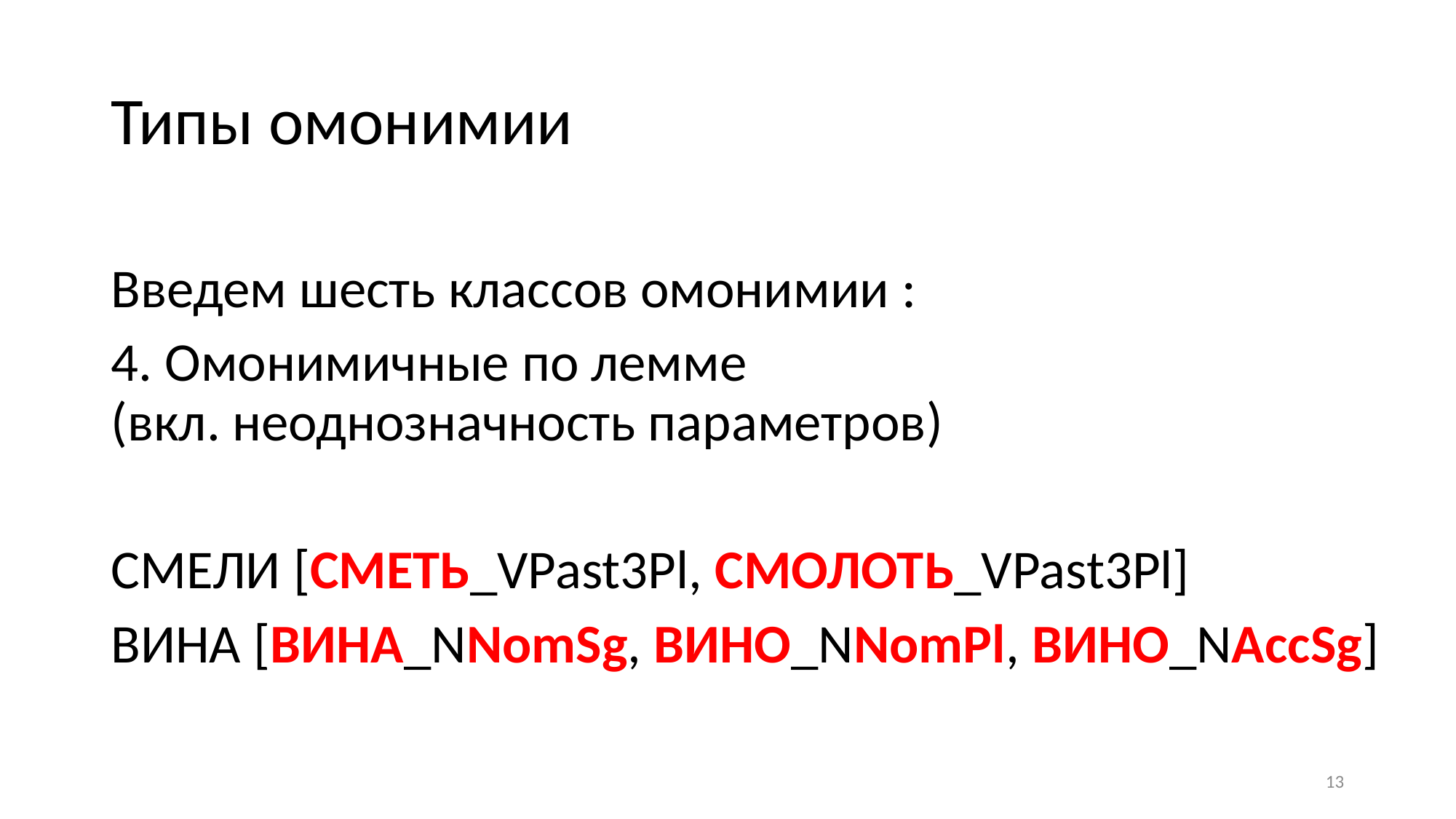

# Типы омонимии
Введем шесть классов омонимии :
4. Омонимичные по лемме
(вкл. неоднозначность параметров)

СМЕЛИ [СМЕТЬ_VPast3Pl, СМОЛОТЬ_VPast3Pl]
ВИНА [ВИНА_NNomSg, ВИНО_NNomPl, ВИНО_NAccSg]
13